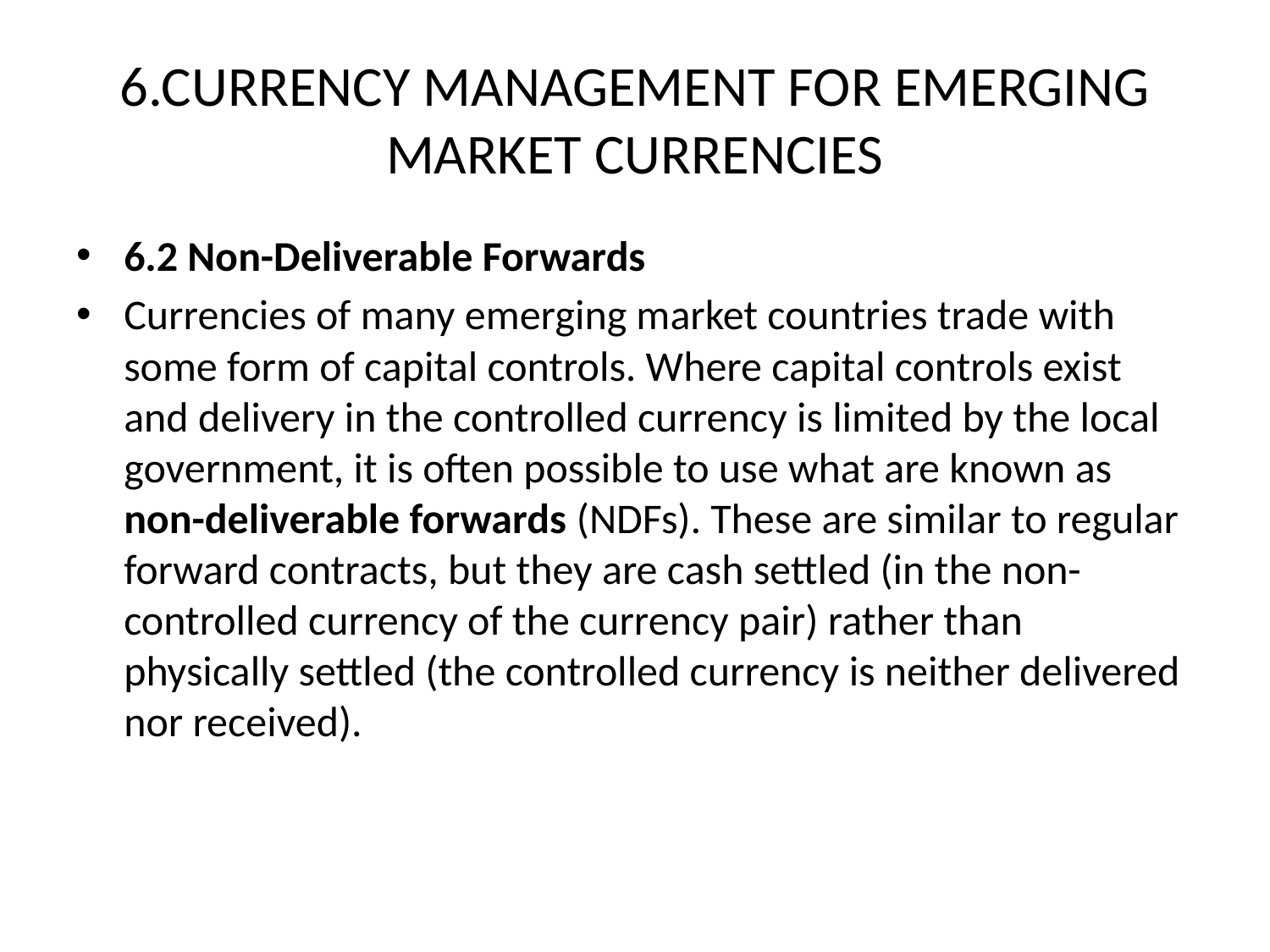

# 6.CURRENCY MANAGEMENT FOR EMERGING MARKET CURRENCIES
6.2 Non-Deliverable Forwards
Currencies of many emerging market countries trade with some form of capital controls. Where capital controls exist and delivery in the controlled currency is limited by the local government, it is often possible to use what are known as non-deliverable forwards (NDFs). These are similar to regular forward contracts, but they are cash settled (in the non-controlled currency of the currency pair) rather than physically settled (the controlled currency is neither delivered nor received).